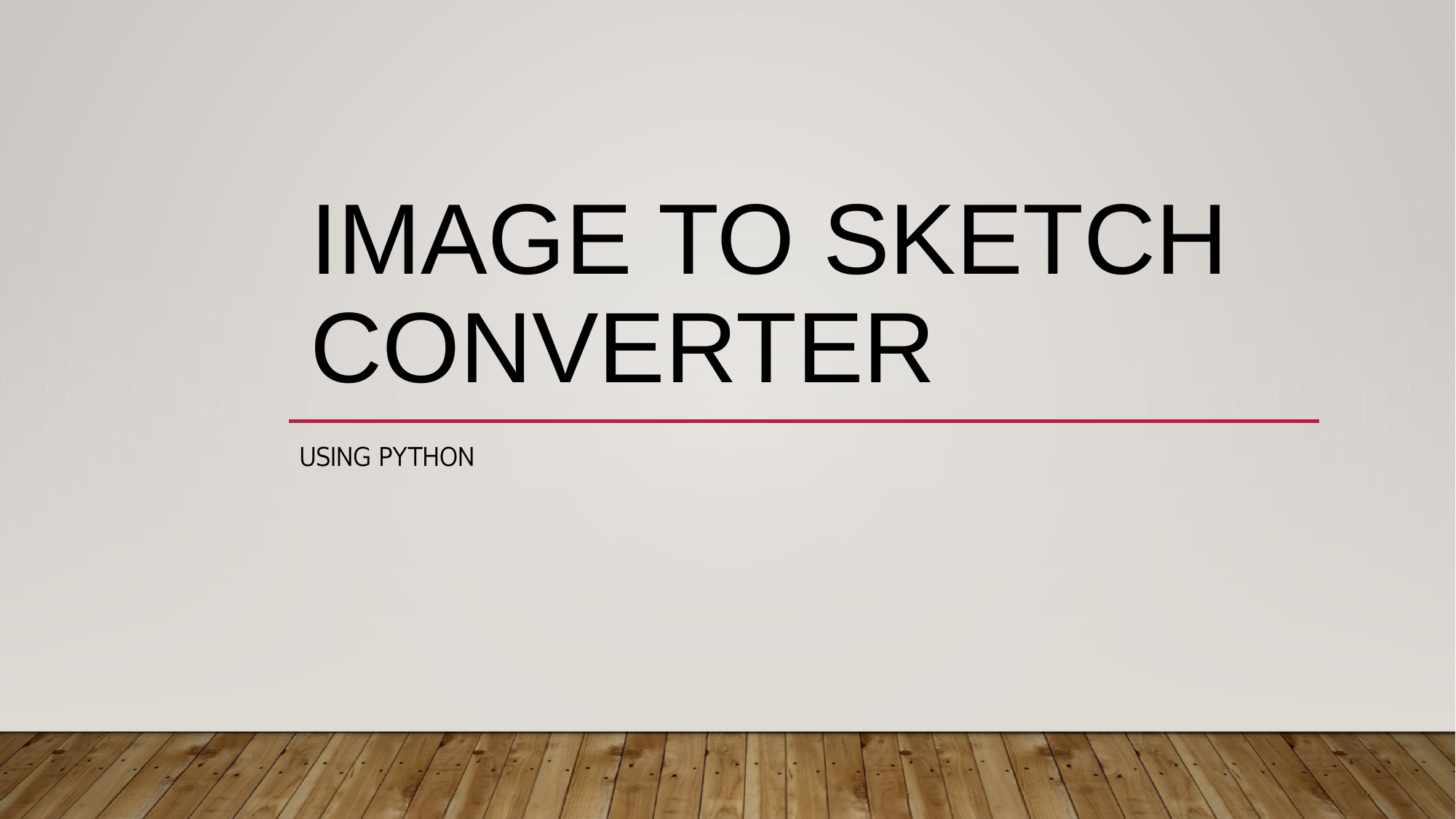

# Image to sketch converter
Using python